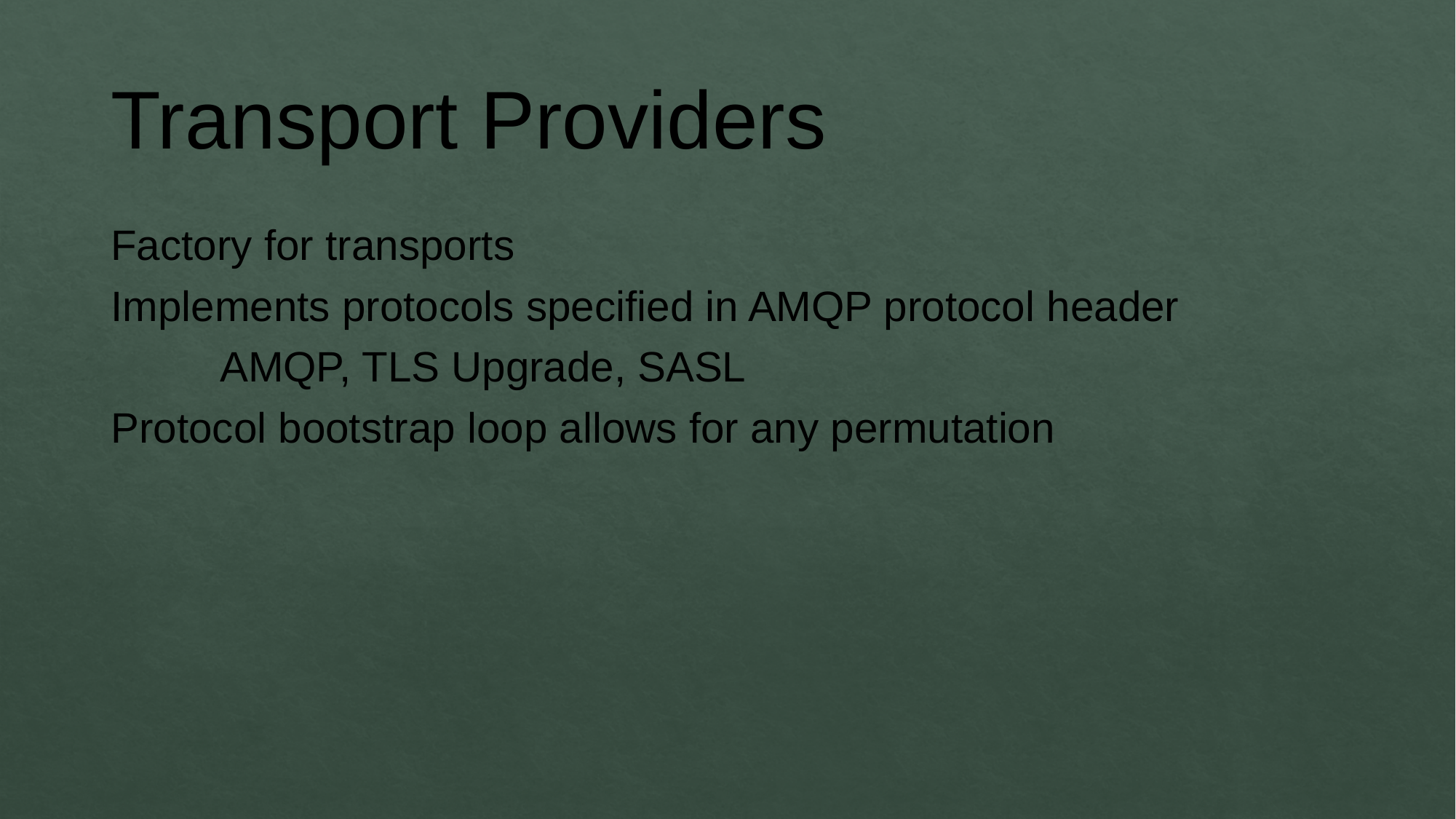

# Transport Providers
Factory for transports
Implements protocols specified in AMQP protocol header
	AMQP, TLS Upgrade, SASL
Protocol bootstrap loop allows for any permutation